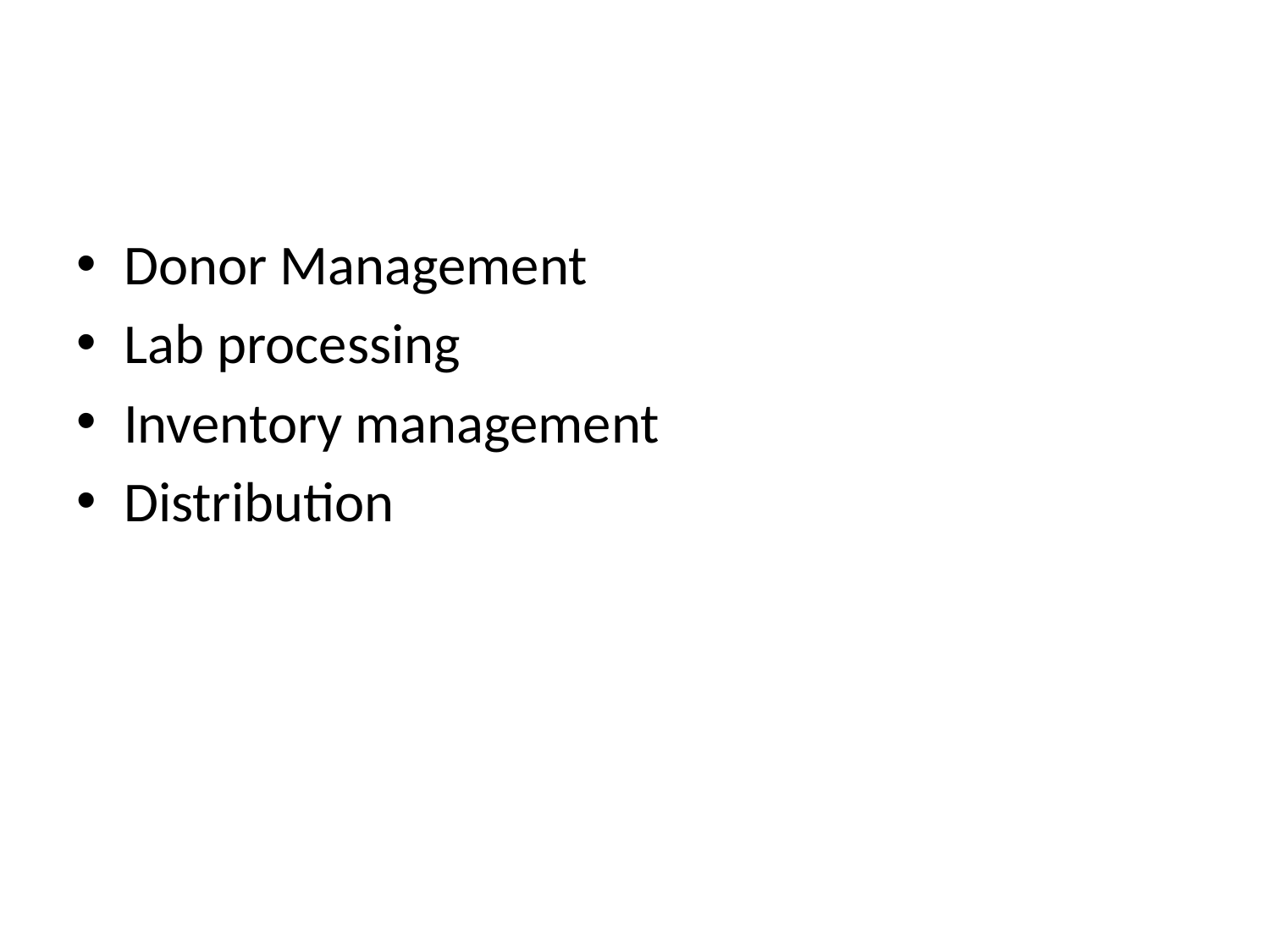

#
Donor Management
Lab processing
Inventory management
Distribution